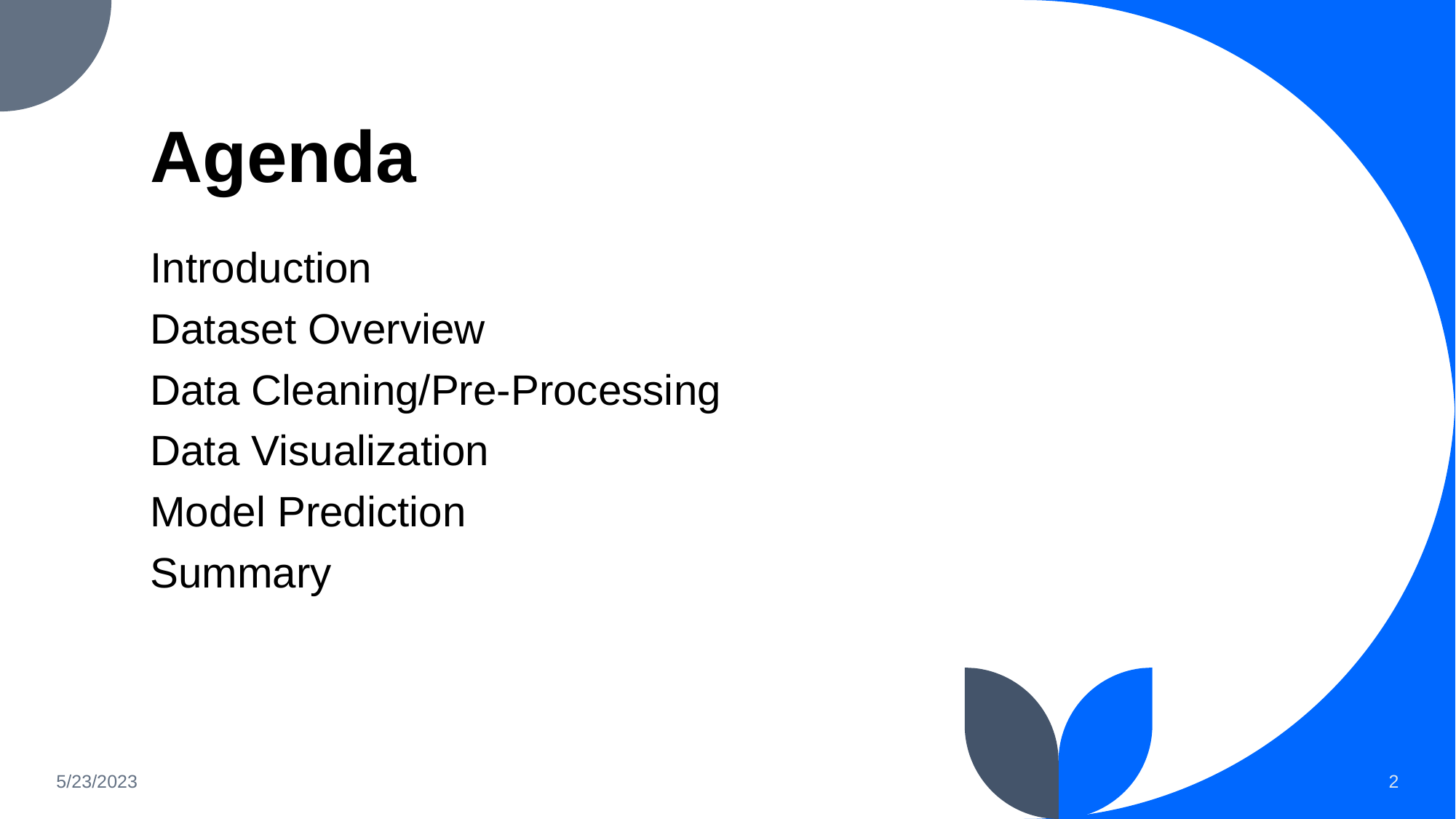

# Agenda
Introduction
Dataset Overview
Data Cleaning/Pre-Processing
Data Visualization
Model Prediction
Summary

5/23/2023
2